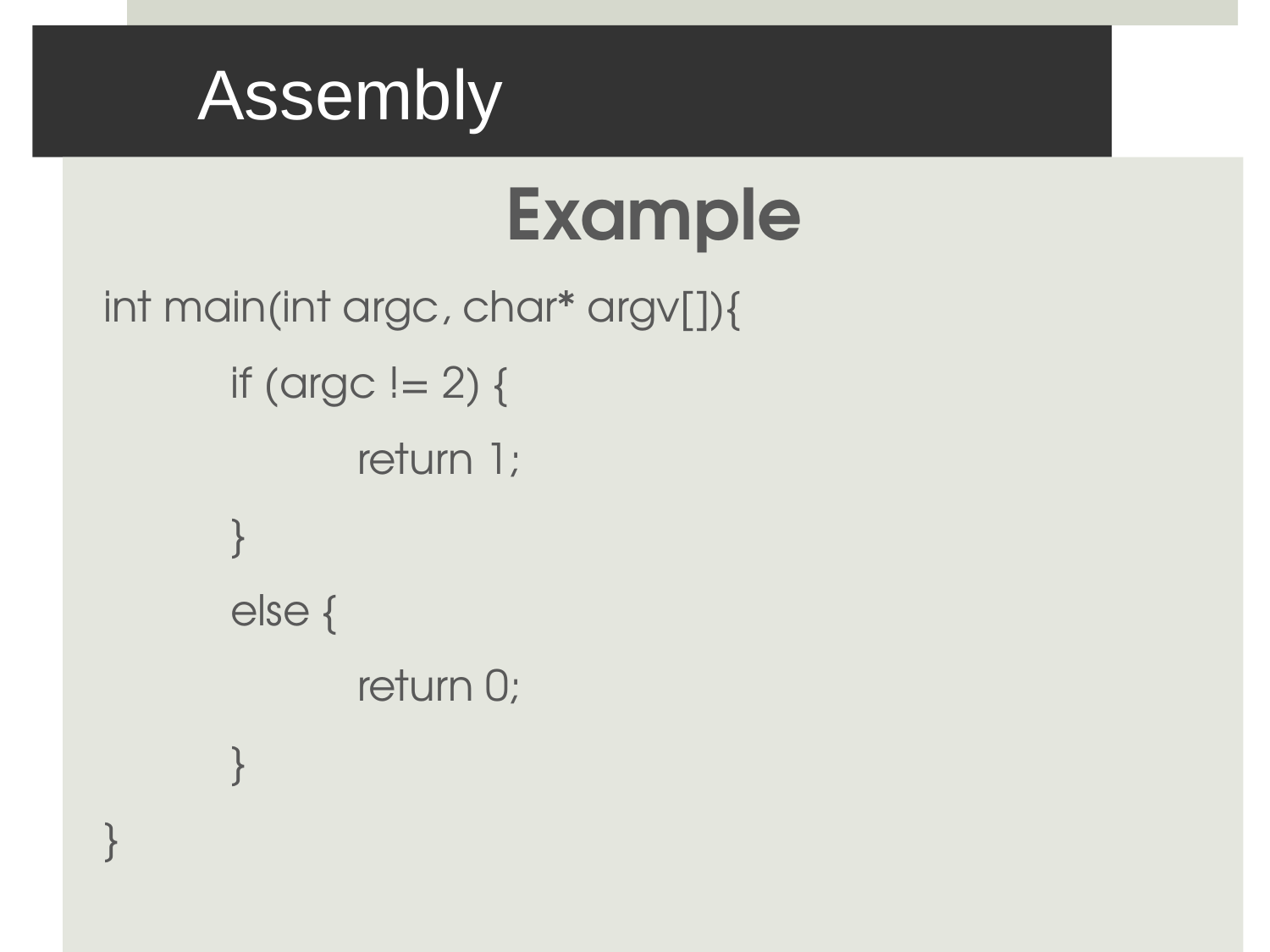

# Assembly
Example
int main(int argc, char* argv[]){
	if (argc != 2) {
		return 1;
	}
	else {
		return 0;
	}
}